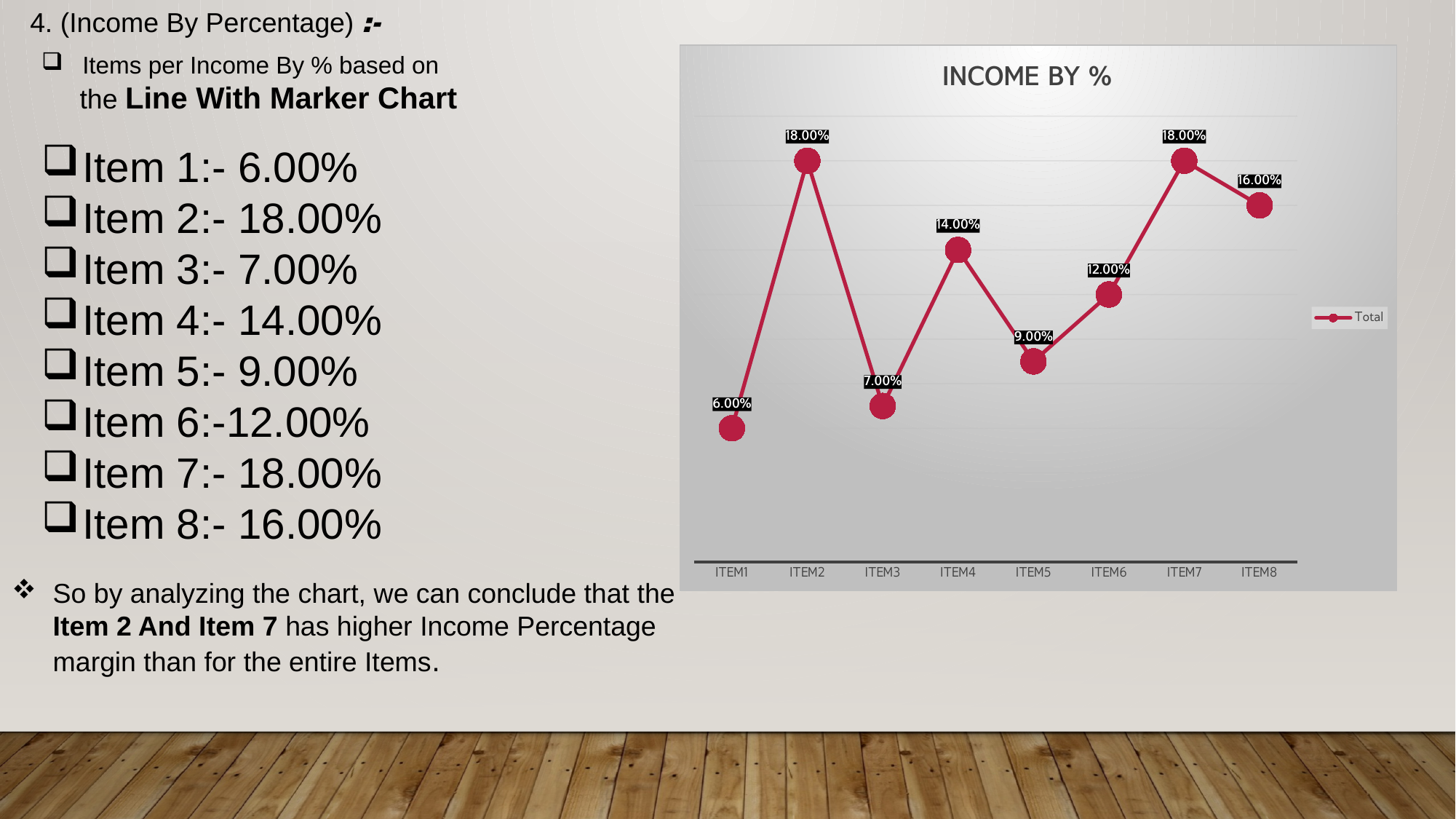

4. (Income By Percentage) :-

### Chart: INCOME BY %

| Category | Total |
|---|---|
| ITEM1 | 0.06 |
| ITEM2 | 0.18 |
| ITEM3 | 0.07 |
| ITEM4 | 0.14 |
| ITEM5 | 0.09 |
| ITEM6 | 0.12 |
| ITEM7 | 0.18 |
| ITEM8 | 0.16 |
Items per Income By % based on
     the Line With Marker Chart

Item 1:- 6.00%
Item 2:- 18.00%
Item 3:- 7.00%
Item 4:- 14.00%
Item 5:- 9.00%
Item 6:-12.00%
Item 7:- 18.00%
Item 8:- 16.00%
So by analyzing the chart, we can conclude that the Item 2 And Item 7 has higher Income Percentage margin than for the entire Items.